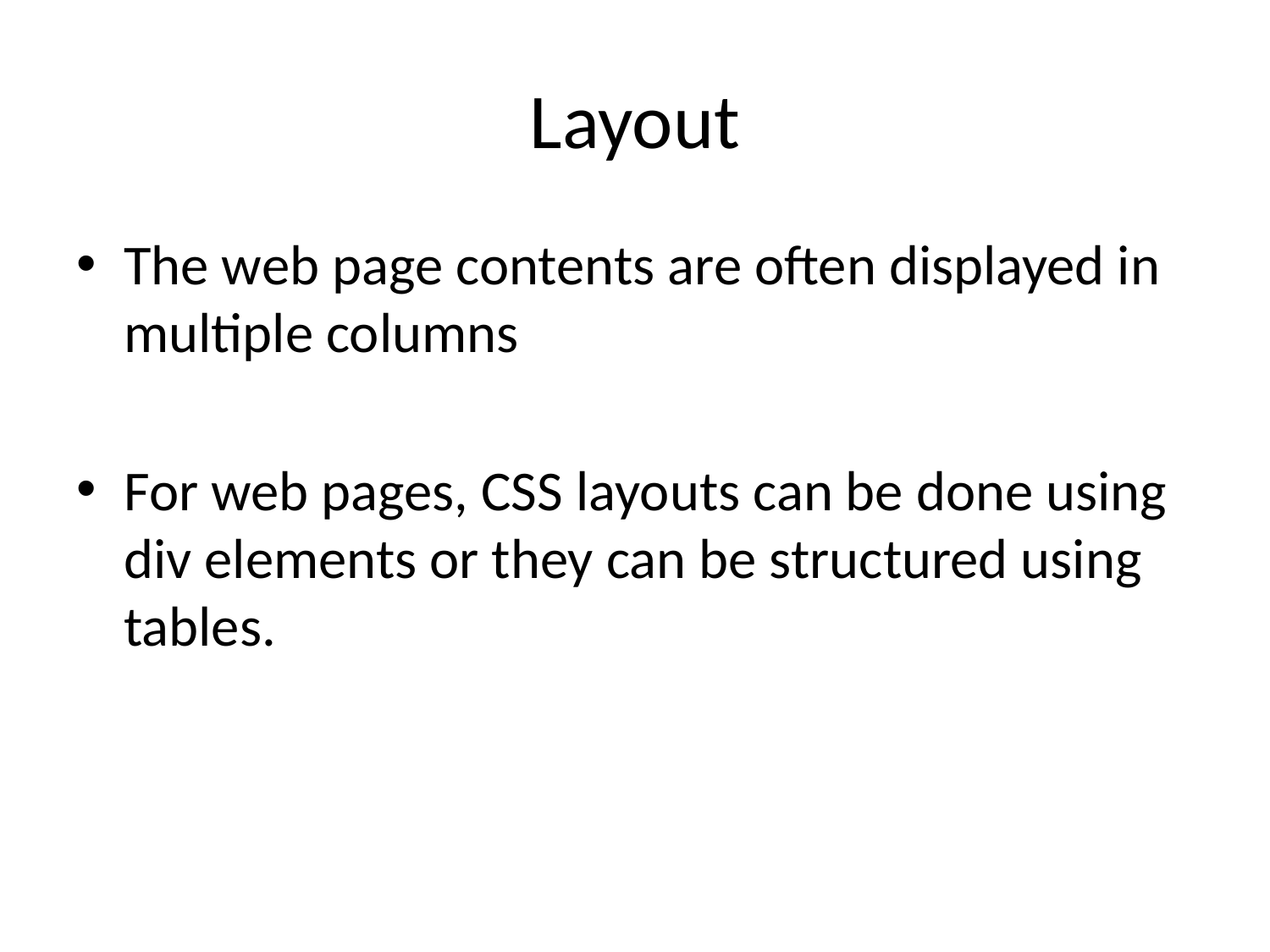

# Layout
The web page contents are often displayed in multiple columns

For web pages, CSS layouts can be done using div elements or they can be structured using tables.